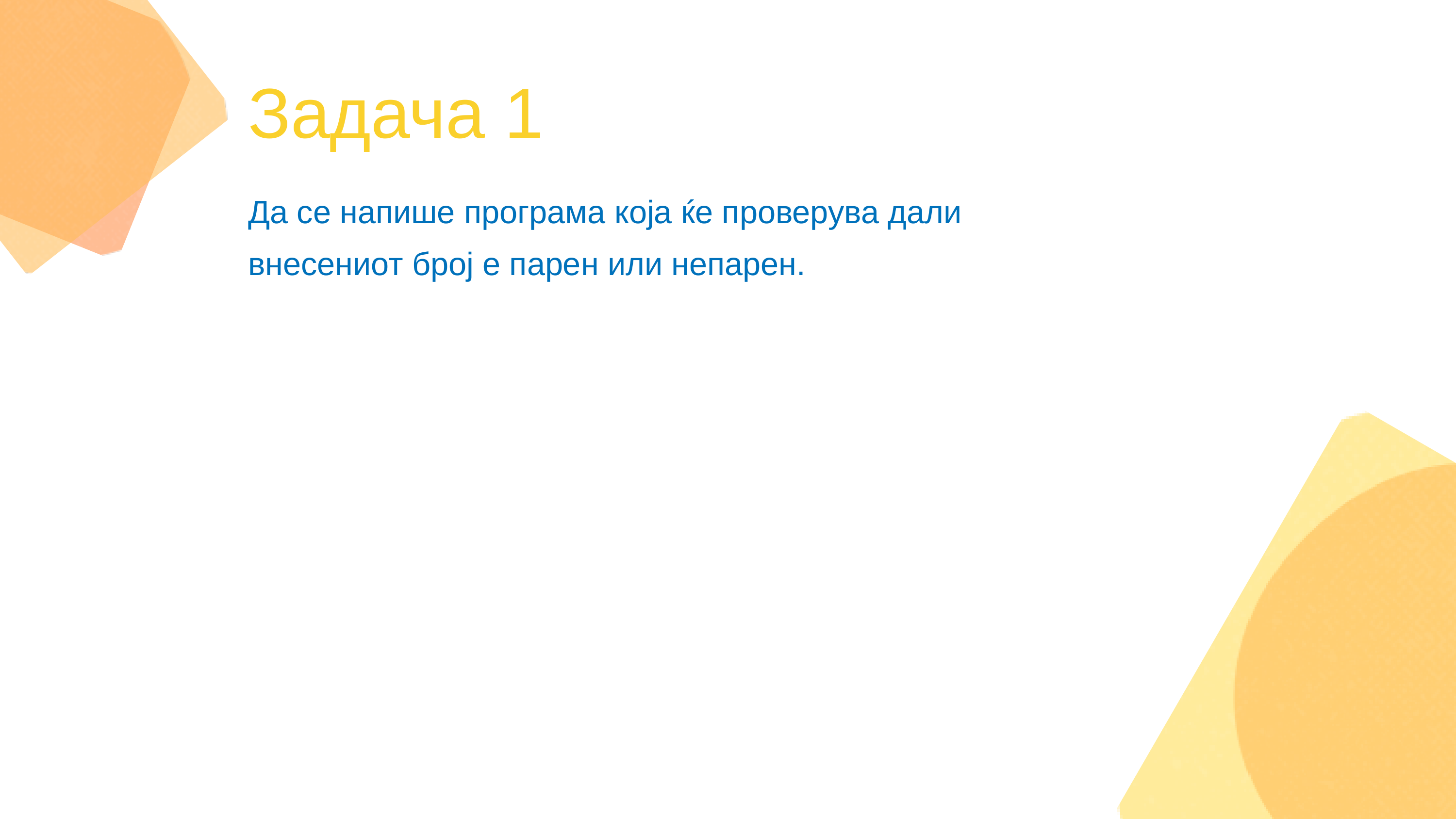

Задача 1
Да се напише програма која ќе проверува дали внесениот број е парен или непарен.